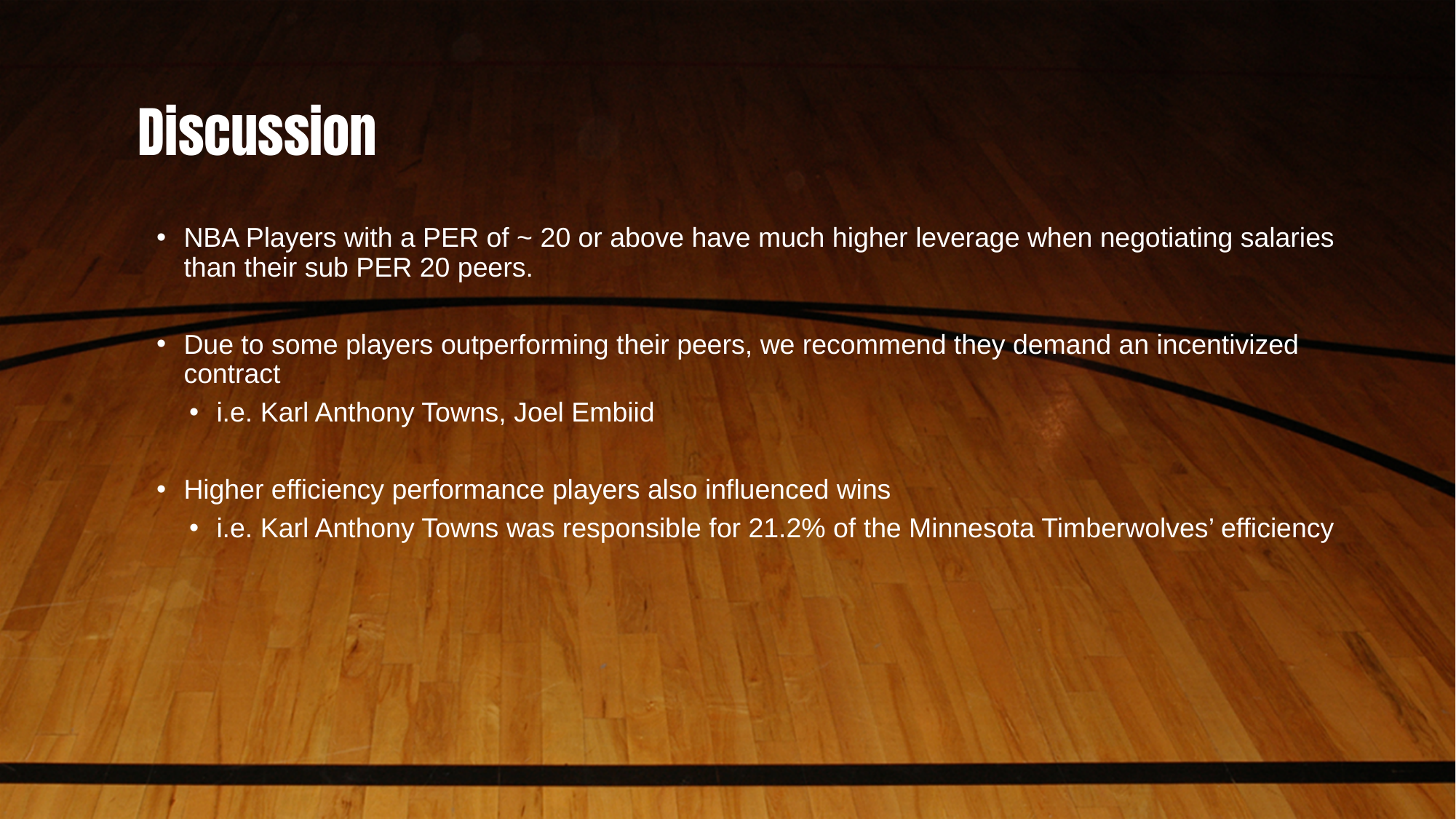

# Discussion

NBA Players with a PER of ~ 20 or above have much higher leverage when negotiating salaries than their sub PER 20 peers.

Due to some players outperforming their peers, we recommend they demand an incentivized contract
i.e. Karl Anthony Towns, Joel Embiid

Higher efficiency performance players also influenced wins
i.e. Karl Anthony Towns was responsible for 21.2% of the Minnesota Timberwolves’ efficiency